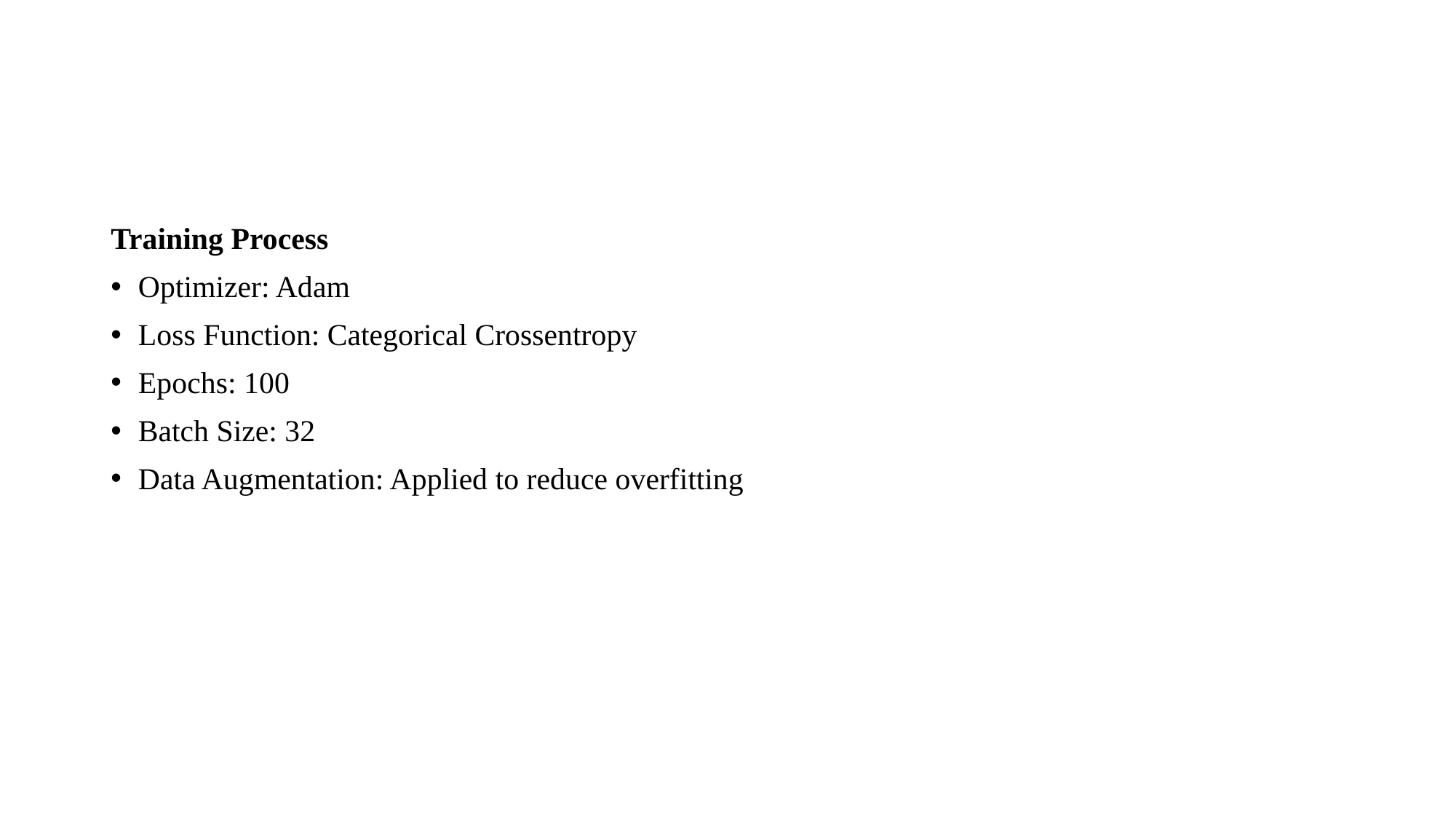

#
Training Process
Optimizer: Adam
Loss Function: Categorical Crossentropy
Epochs: 100
Batch Size: 32
Data Augmentation: Applied to reduce overfitting